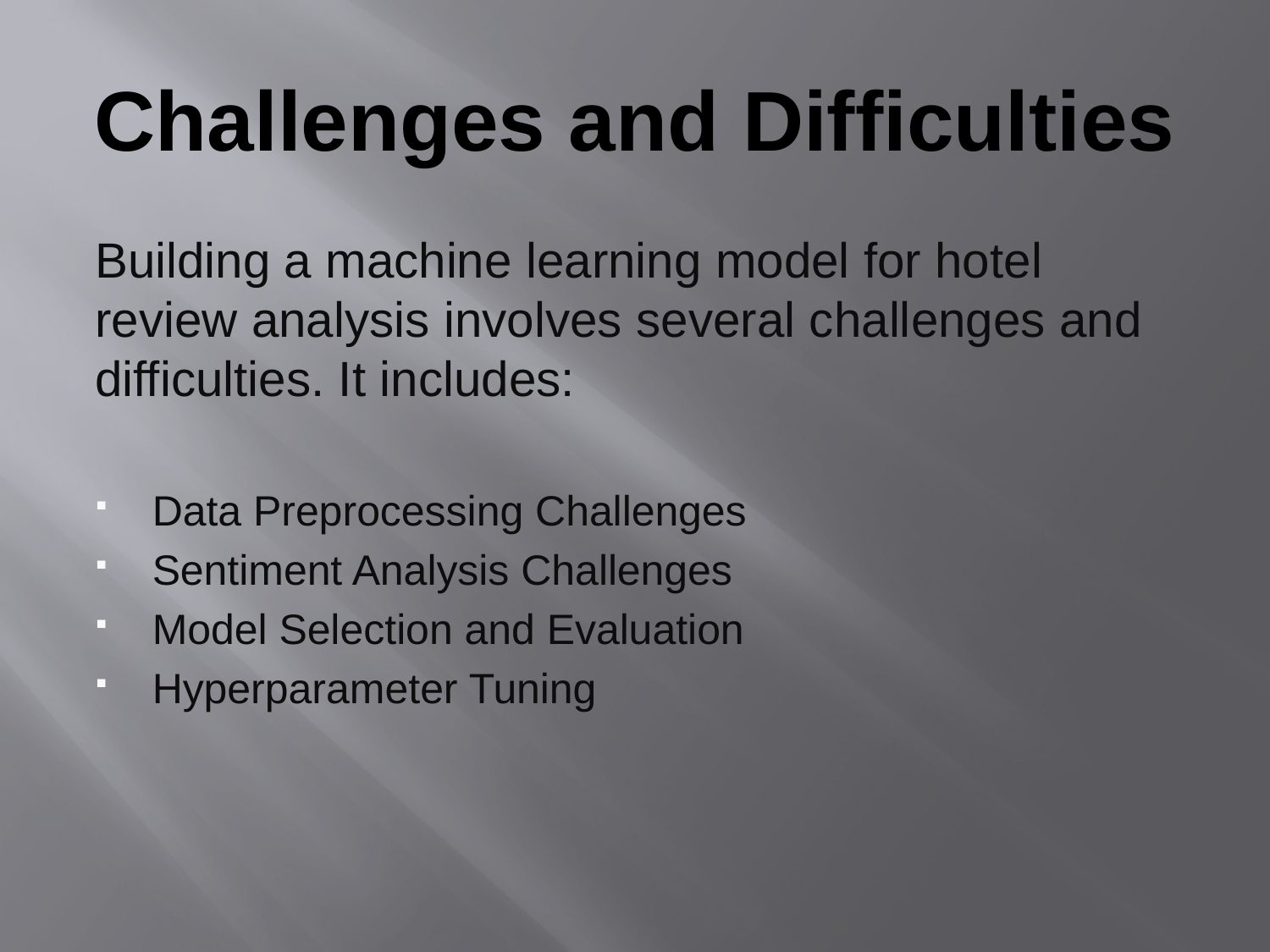

# Challenges and Difficulties
Building a machine learning model for hotel review analysis involves several challenges and difficulties. It includes:

Data Preprocessing Challenges
Sentiment Analysis Challenges
Model Selection and Evaluation
Hyperparameter Tuning